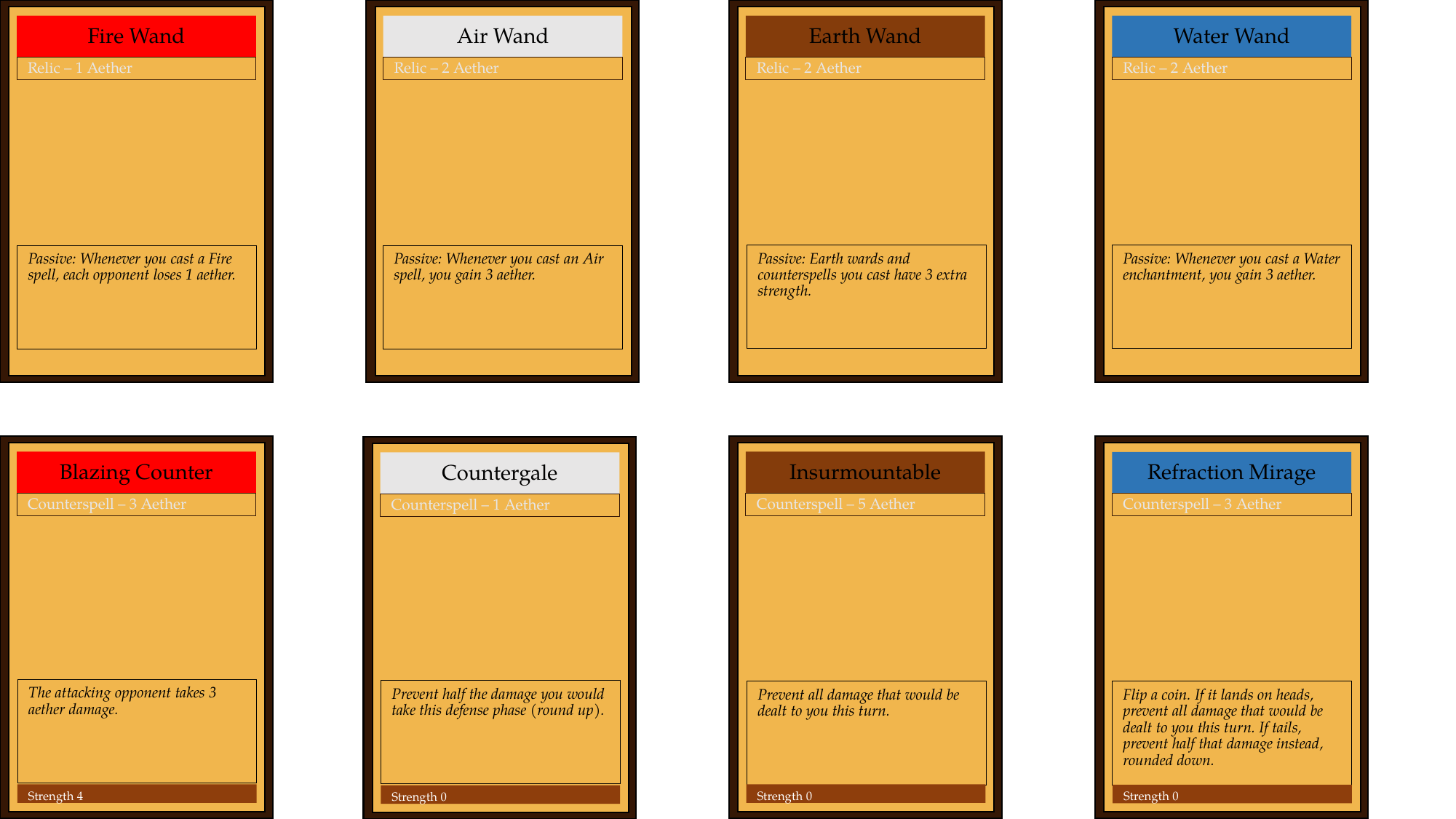

Fire Wand
Air Wand
Earth Wand
Water Wand
Relic – 1 Aether
Relic – 2 Aether
Relic – 2 Aether
Relic – 2 Aether

Passive: Earth wards and counterspells you cast have 3 extra strength.
Passive: Whenever you cast a Water enchantment, you gain 3 aether.
Passive: Whenever you cast a Fire spell, each opponent loses 1 aether.
Passive: Whenever you cast an Air spell, you gain 3 aether.

Blazing Counter
Insurmountable
Refraction Mirage
Countergale
Counterspell – 3 Aether
Counterspell – 5 Aether
Counterspell – 3 Aether
Counterspell – 1 Aether

The attacking opponent takes 3 aether damage.
Prevent half the damage you would take this defense phase (round up).
Prevent all damage that would be dealt to you this turn.
Flip a coin. If it lands on heads, prevent all damage that would be dealt to you this turn. If tails, prevent half that damage instead, rounded down.
Strength 4
Strength 0
Strength 0
Strength 0